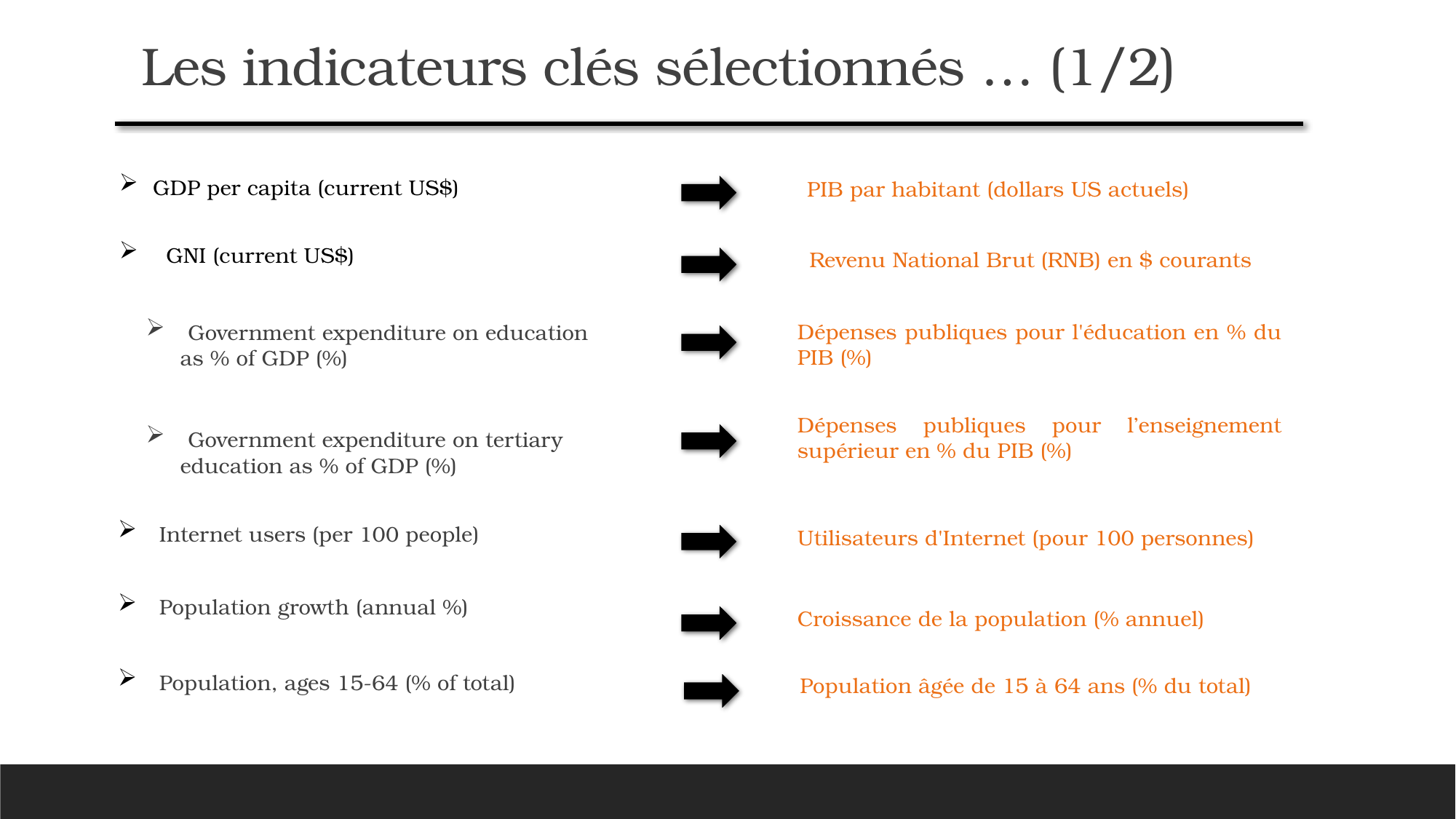

Les indicateurs clés sélectionnés … (1/2)

PIB par habitant (dollars US actuels)

Revenu National Brut (RNB) en $ courants

 Government expenditure on education as % of GDP (%)
Dépenses publiques pour l'éducation en % du PIB (%)

Dépenses publiques pour l’enseignement supérieur en % du PIB (%)
 Government expenditure on tertiary education as % of GDP (%)

  Internet users (per 100 people)
Utilisateurs d'Internet (pour 100 personnes)

  Population growth (annual %)
Croissance de la population (% annuel)

  Population, ages 15-64 (% of total)
Population âgée de 15 à 64 ans (% du total)

 GDP per capita (current US$)
   GNI (current US$)